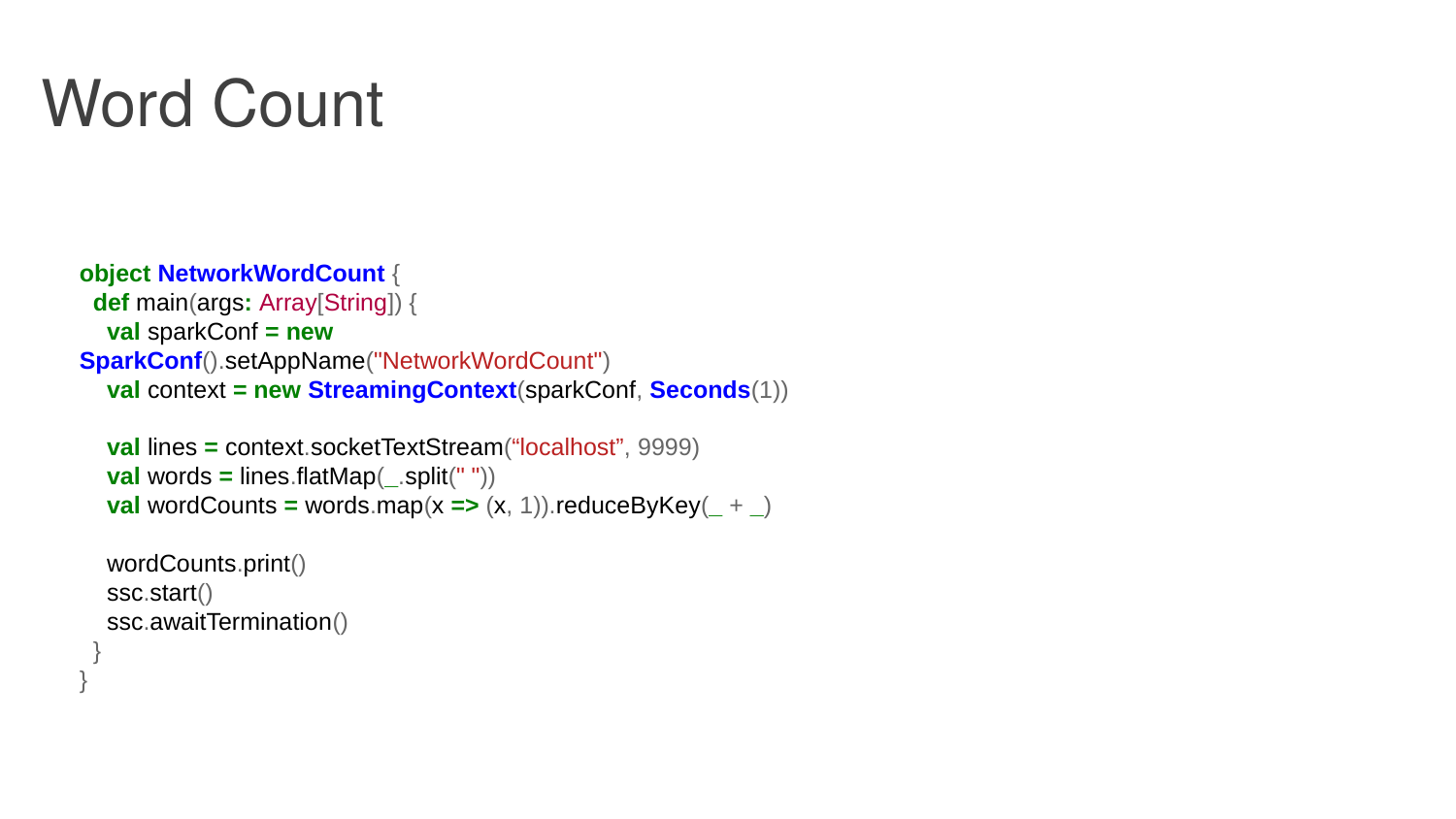

# Word Count
object NetworkWordCount {
  def main(args: Array[String]) {
    val sparkConf = new SparkConf().setAppName("NetworkWordCount")
    val context = new StreamingContext(sparkConf, Seconds(1))

    val lines = context.socketTextStream(“localhost”, 9999)
    val words = lines.flatMap(_.split(" "))
    val wordCounts = words.map(x => (x, 1)).reduceByKey(_ + _)

    wordCounts.print()
    ssc.start()
    ssc.awaitTermination()
  }
}